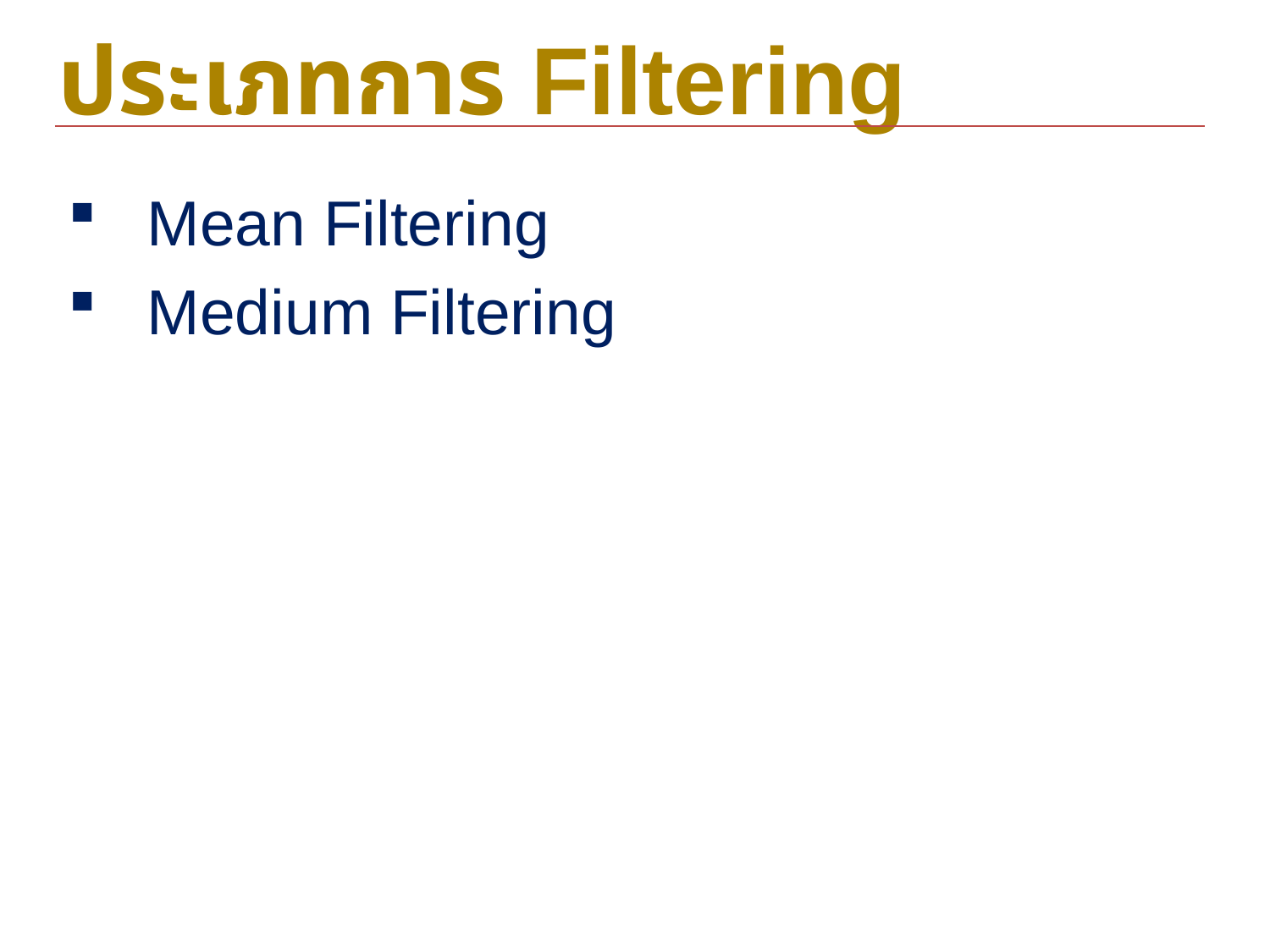

# ประเภทการ Filtering
Mean Filtering
Medium Filtering